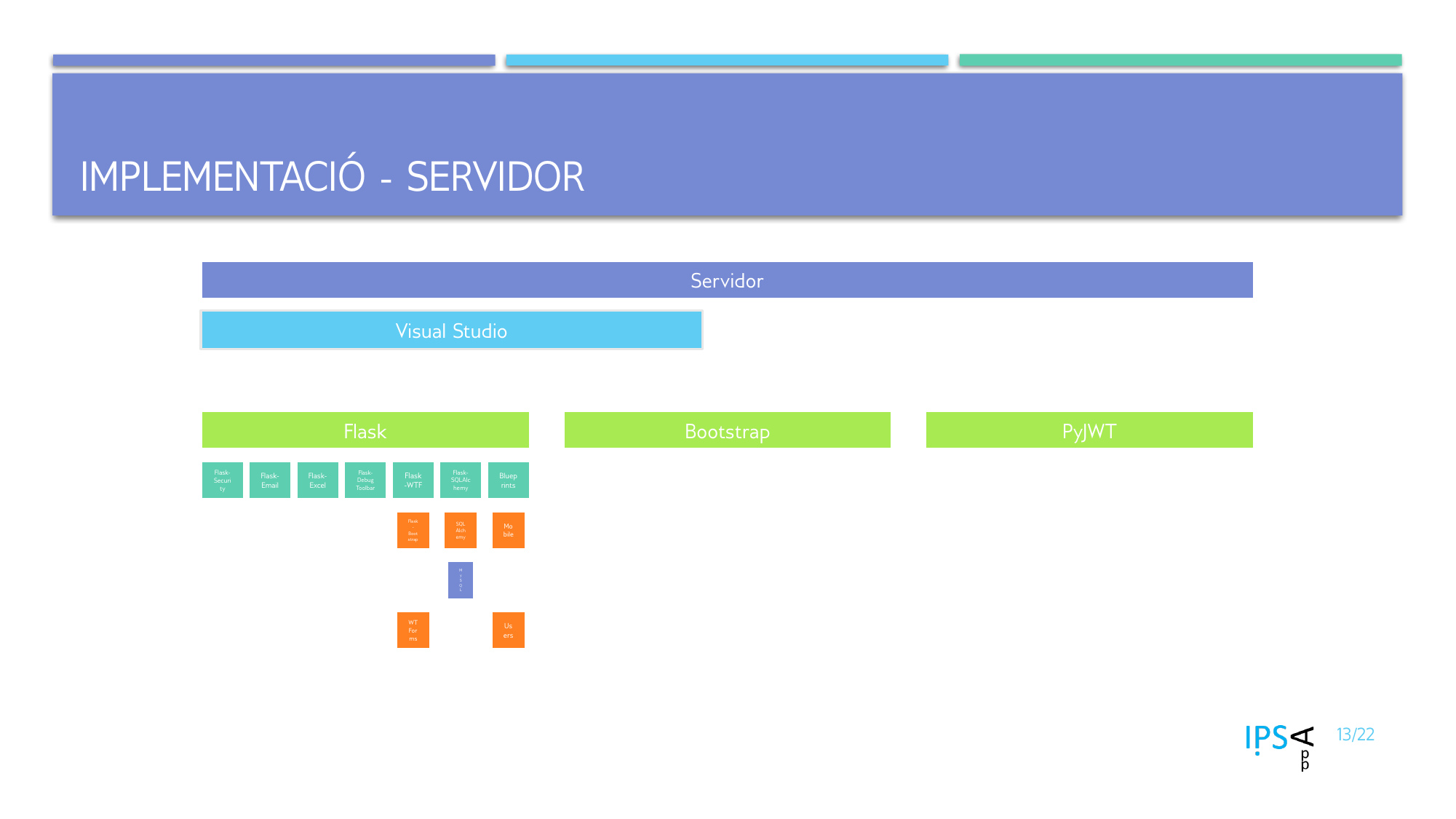

# Implementació - servidor
Servidor
Flask
Bootstrap
Flask-Security
Flask-Email
Flask-WTF
Flask-SQLAlchemy
Flask-Bootstrap
SQLAlchemy
MySQL
PyJWT
Blueprints
Mobile
Users
WTForms
Visual Studio
Flask-Excel
Flask-DebugToolbar
13/22